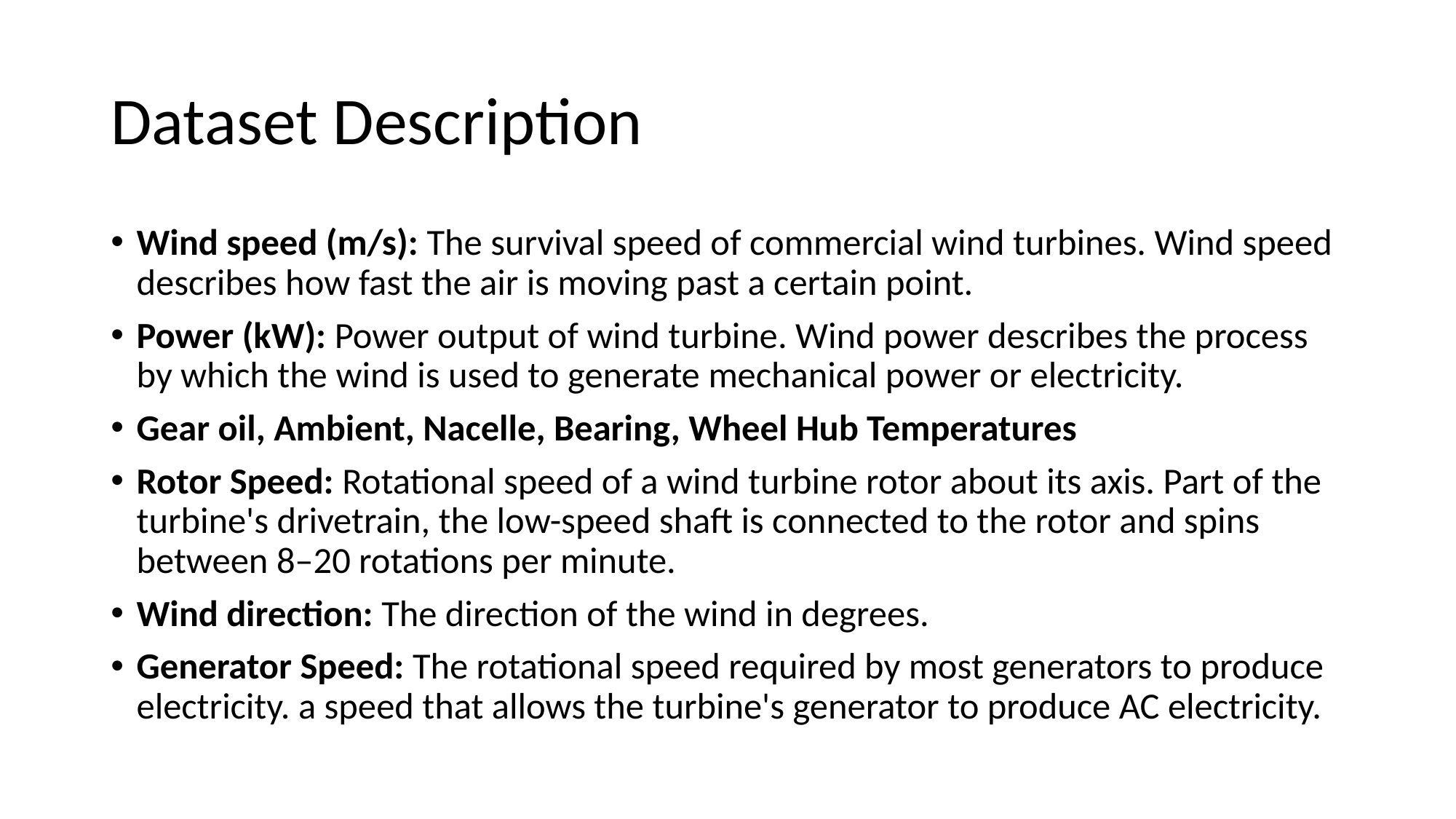

# Dataset Description
Wind speed (m/s): The survival speed of commercial wind turbines. Wind speed describes how fast the air is moving past a certain point.
Power (kW): Power output of wind turbine. Wind power describes the process by which the wind is used to generate mechanical power or electricity.
Gear oil, Ambient, Nacelle, Bearing, Wheel Hub Temperatures
Rotor Speed: Rotational speed of a wind turbine rotor about its axis. Part of the turbine's drivetrain, the low-speed shaft is connected to the rotor and spins between 8–20 rotations per minute.
Wind direction: The direction of the wind in degrees.
Generator Speed: The rotational speed required by most generators to produce electricity. a speed that allows the turbine's generator to produce AC electricity.